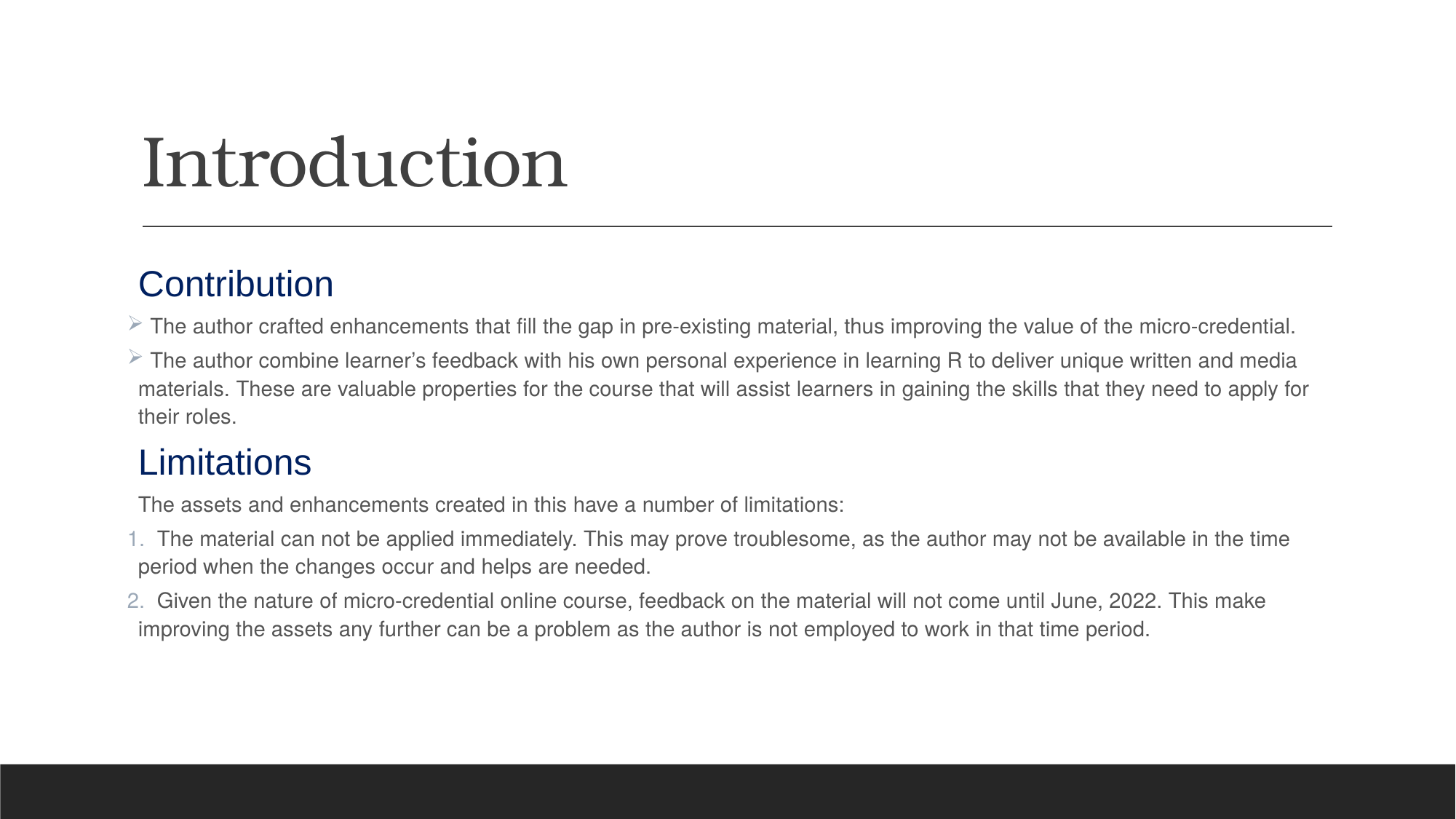

# Introduction
Contribution
 The author crafted enhancements that fill the gap in pre-existing material, thus improving the value of the micro-credential.
 The author combine learner’s feedback with his own personal experience in learning R to deliver unique written and media materials. These are valuable properties for the course that will assist learners in gaining the skills that they need to apply for their roles.
Limitations
The assets and enhancements created in this have a number of limitations:
  The material can not be applied immediately. This may prove troublesome, as the author may not be available in the time period when the changes occur and helps are needed.
  Given the nature of micro-credential online course, feedback on the material will not come until June, 2022. This make improving the assets any further can be a problem as the author is not employed to work in that time period.